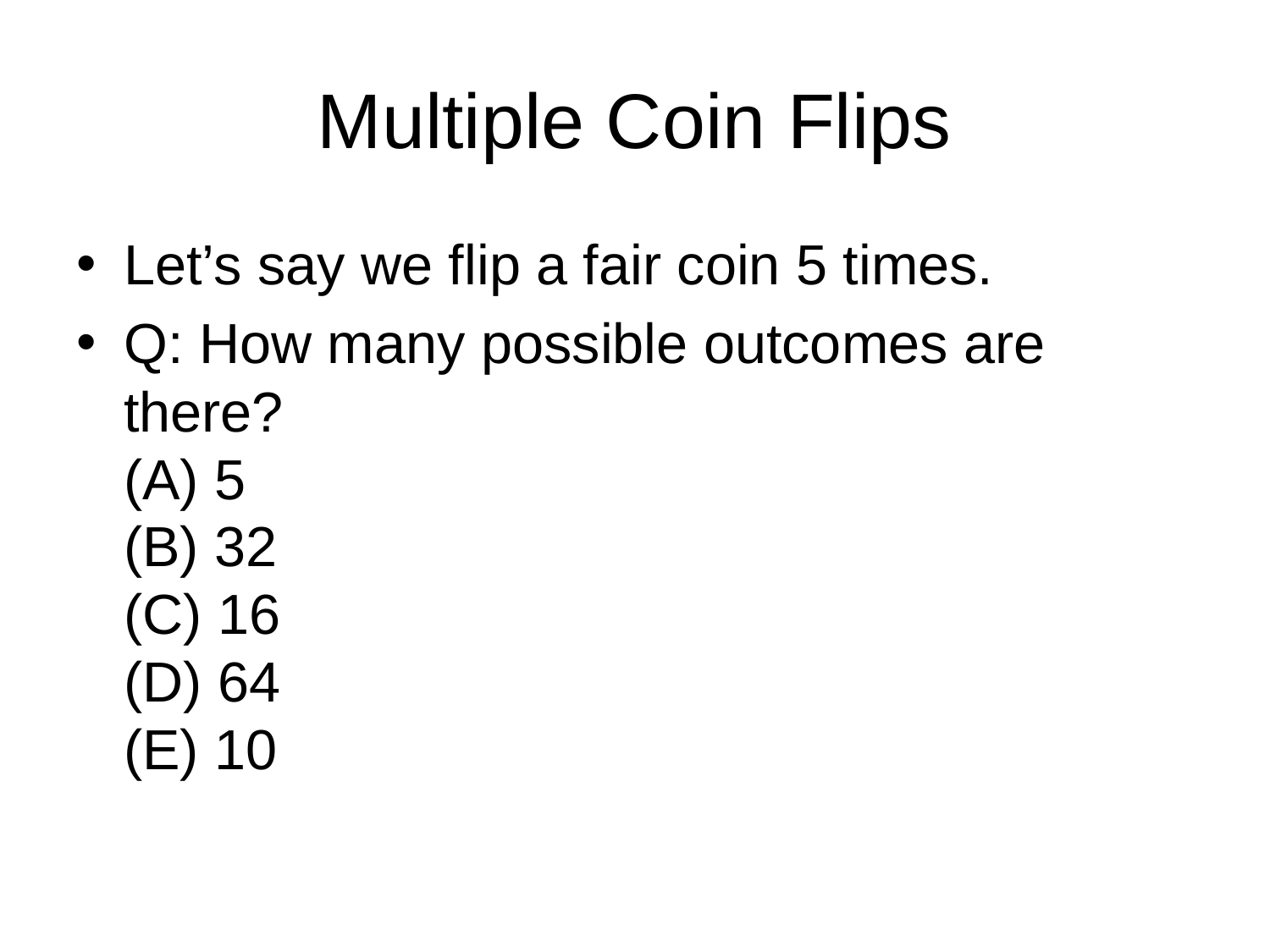

# Multiple Coin Flips
Let’s say we flip a fair coin 5 times.
Q: How many possible outcomes are there?
(A) 5
(B) 32
(C) 16
(D) 64
(E) 10